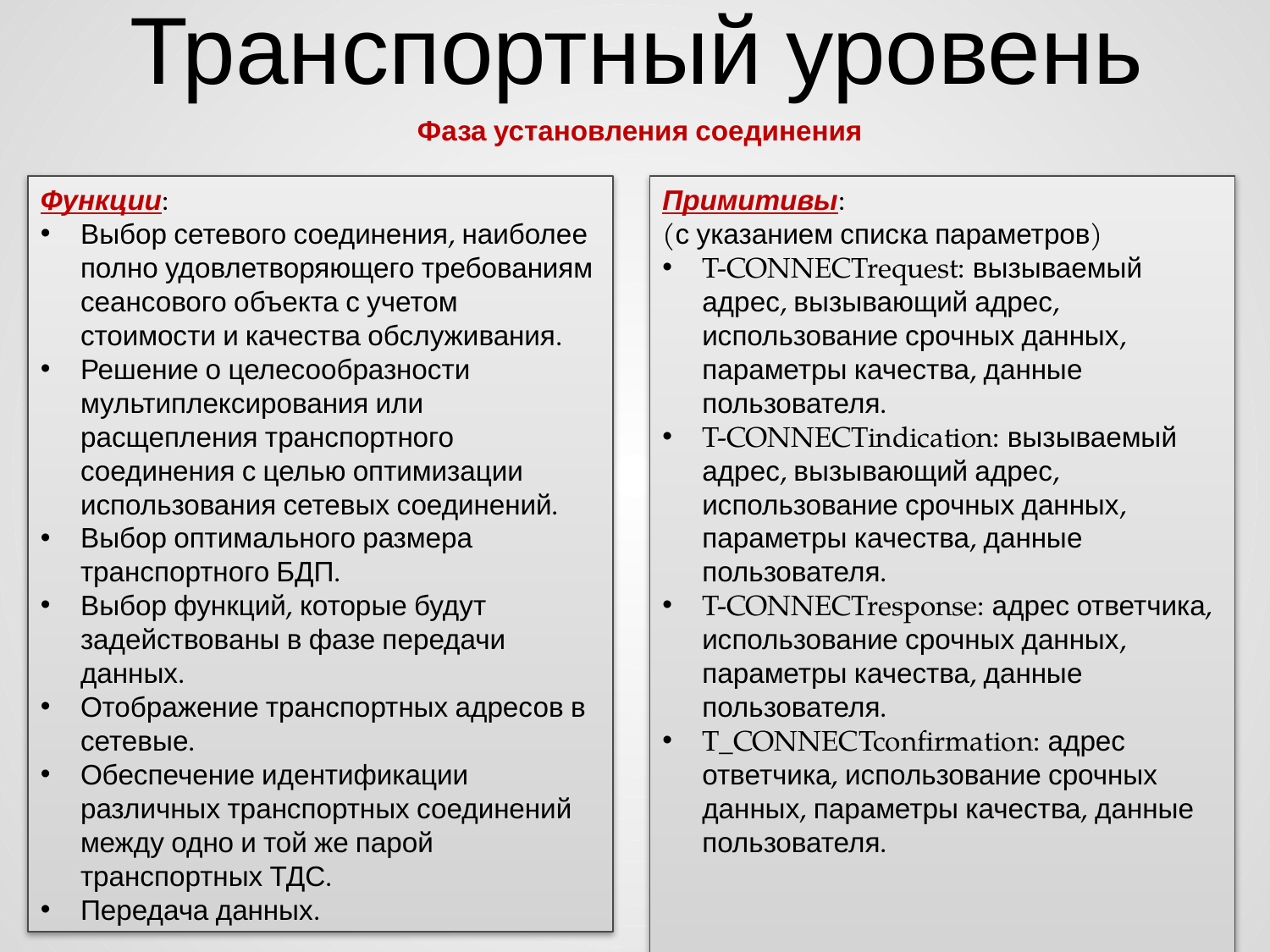

# Транспортный уровень
Фаза установления соединения
Функции:
Выбор сетевого соединения, наиболее полно удовлетворяющего требованиям сеансового объекта с учетом стоимости и качества обслуживания.
Решение о целесообразности мультиплексирования или расщепления транспортного соединения с целью оптимизации использования сетевых соединений.
Выбор оптимального размера транспортного БДП.
Выбор функций, которые будут задействованы в фазе передачи данных.
Отображение транспортных адресов в сетевые.
Обеспечение идентификации различных транспортных соединений между одно и той же парой транспортных ТДС.
Передача данных.
Примитивы:
(с указанием списка параметров)
T-CONNECTrequest: вызываемый адрес, вызывающий адрес, использование срочных данных, параметры качества, данные пользователя.
T-CONNECTindication: вызываемый адрес, вызывающий адрес, использование срочных данных, параметры качества, данные пользователя.
T-CONNECTresponse: адрес ответчика, использование срочных данных, параметры качества, данные пользователя.
T_CONNECTconfirmation: адрес ответчика, использование срочных данных, параметры качества, данные пользователя.